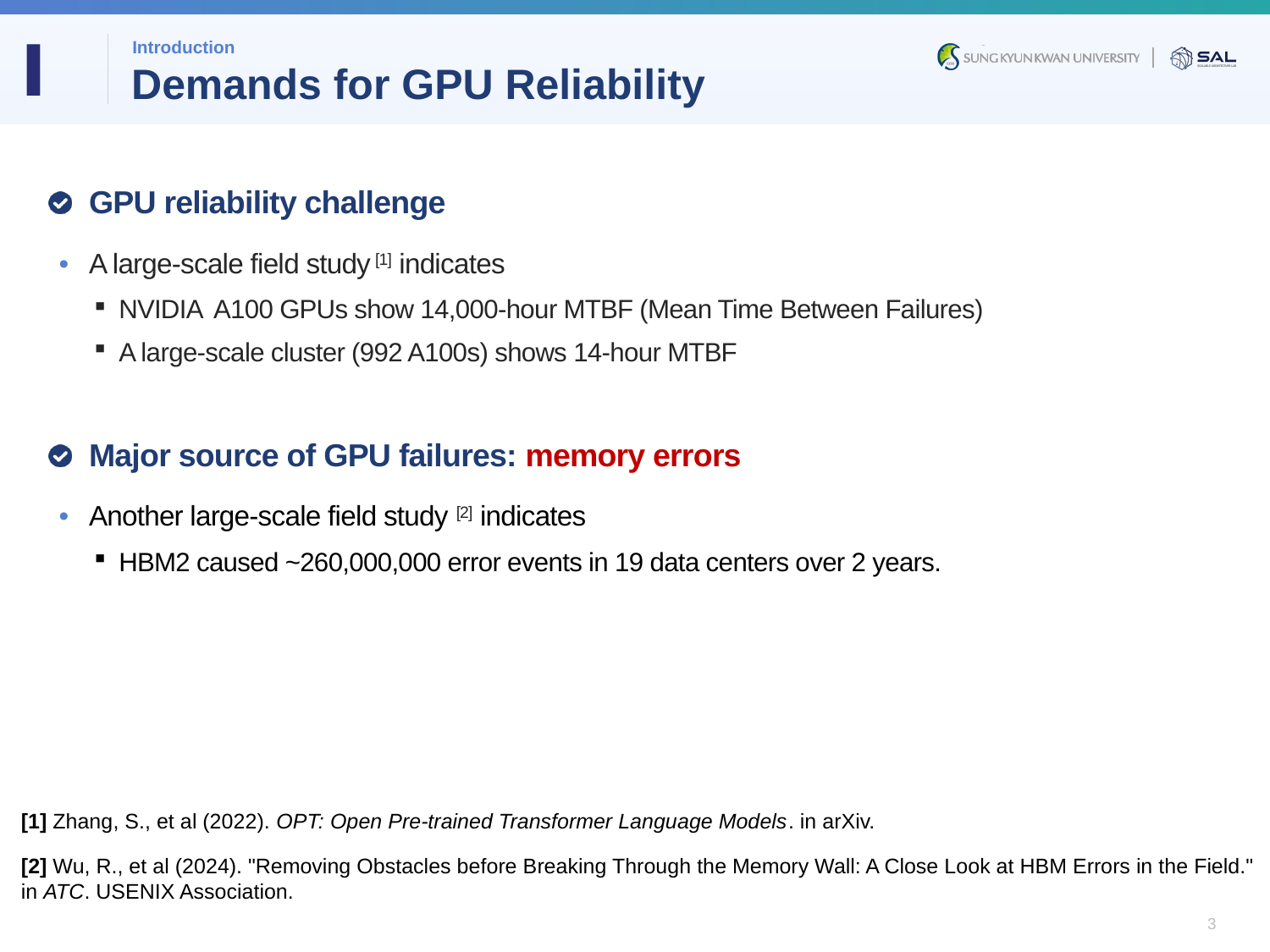

Ⅰ
Introduction
# Demands for GPU Reliability
GPU reliability challenge
A large-scale field study [1] indicates
NVIDIA  A100 GPUs show 14,000-hour MTBF (Mean Time Between Failures)
A large-scale cluster (992 A100s) shows 14-hour MTBF

Major source of GPU failures: memory errors
Another large-scale field study [2] indicates
HBM2 caused ~260,000,000 error events in 19 data centers over 2 years.

[1] Zhang, S., et al (2022). OPT: Open Pre-trained Transformer Language Models. in arXiv.
[2] Wu, R., et al (2024). "Removing Obstacles before Breaking Through the Memory Wall: A Close Look at HBM Errors in the Field." in ATC. USENIX Association.
3